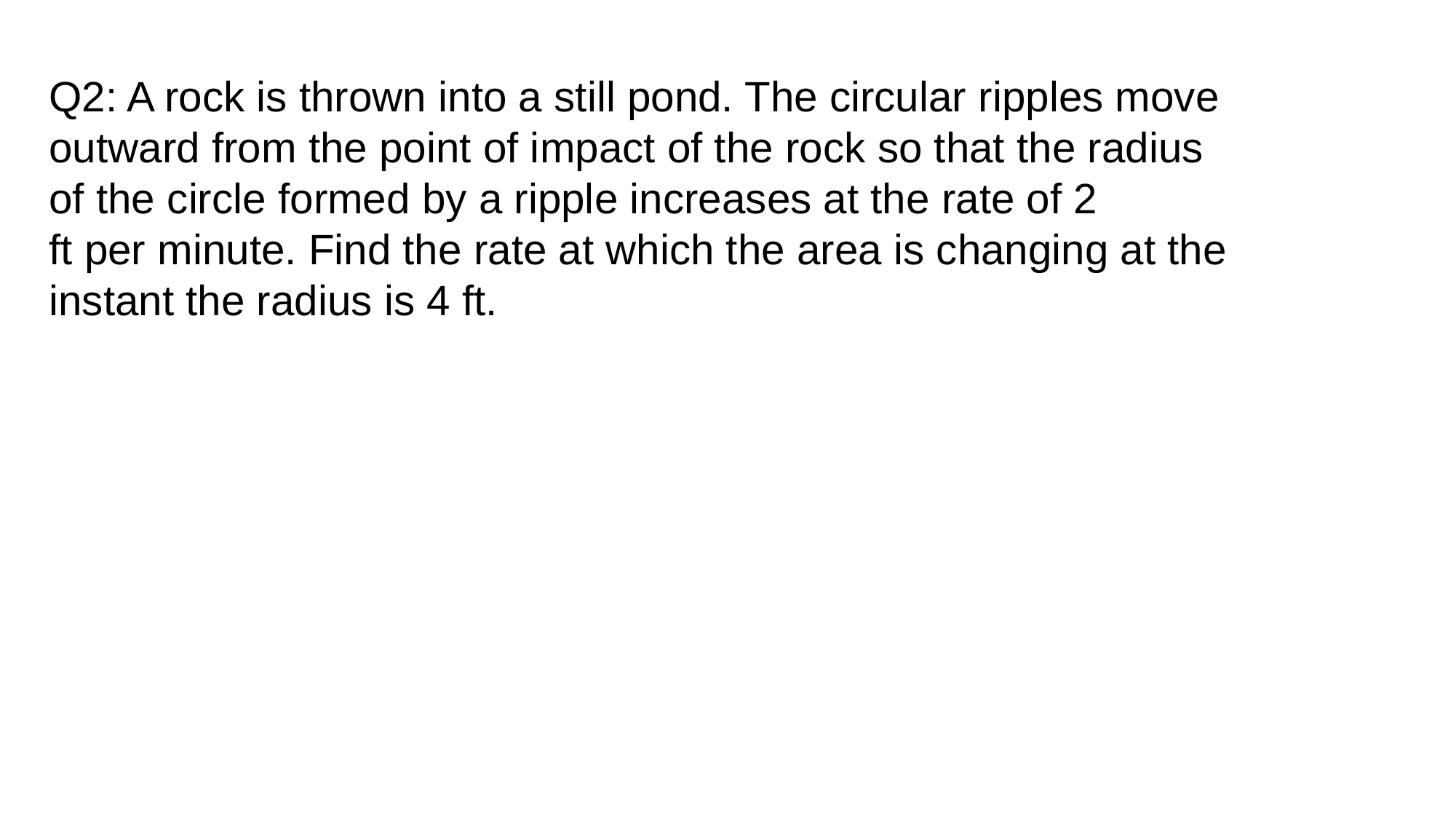

Q2: A rock is thrown into a still pond. The circular ripples move outward from the point of impact of the rock so that the radius of the circle formed by a ripple increases at the rate of 2
ft per minute. Find the rate at which the area is changing at the instant the radius is 4 ft.